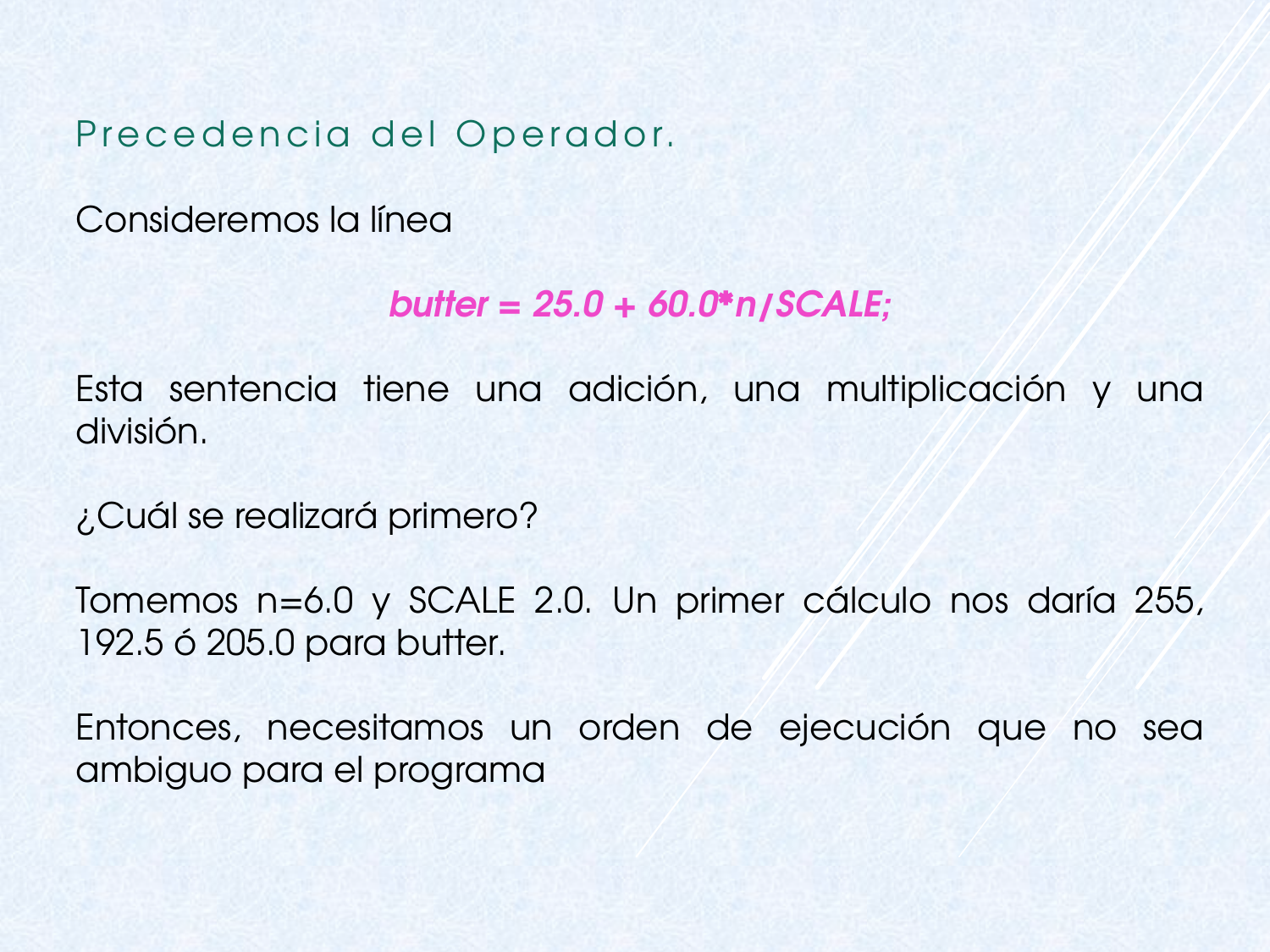

Precedencia del Operador.

Consideremos la línea

butter = 25.0 + 60.0*n/SCALE;

Esta sentencia tiene una adición, una multiplicación y una división.

¿Cuál se realizará primero?

Tomemos n=6.0 y SCALE 2.0. Un primer cálculo nos daría 255, 192.5 ó 205.0 para butter.

Entonces, necesitamos un orden de ejecución que no sea ambiguo para el programa